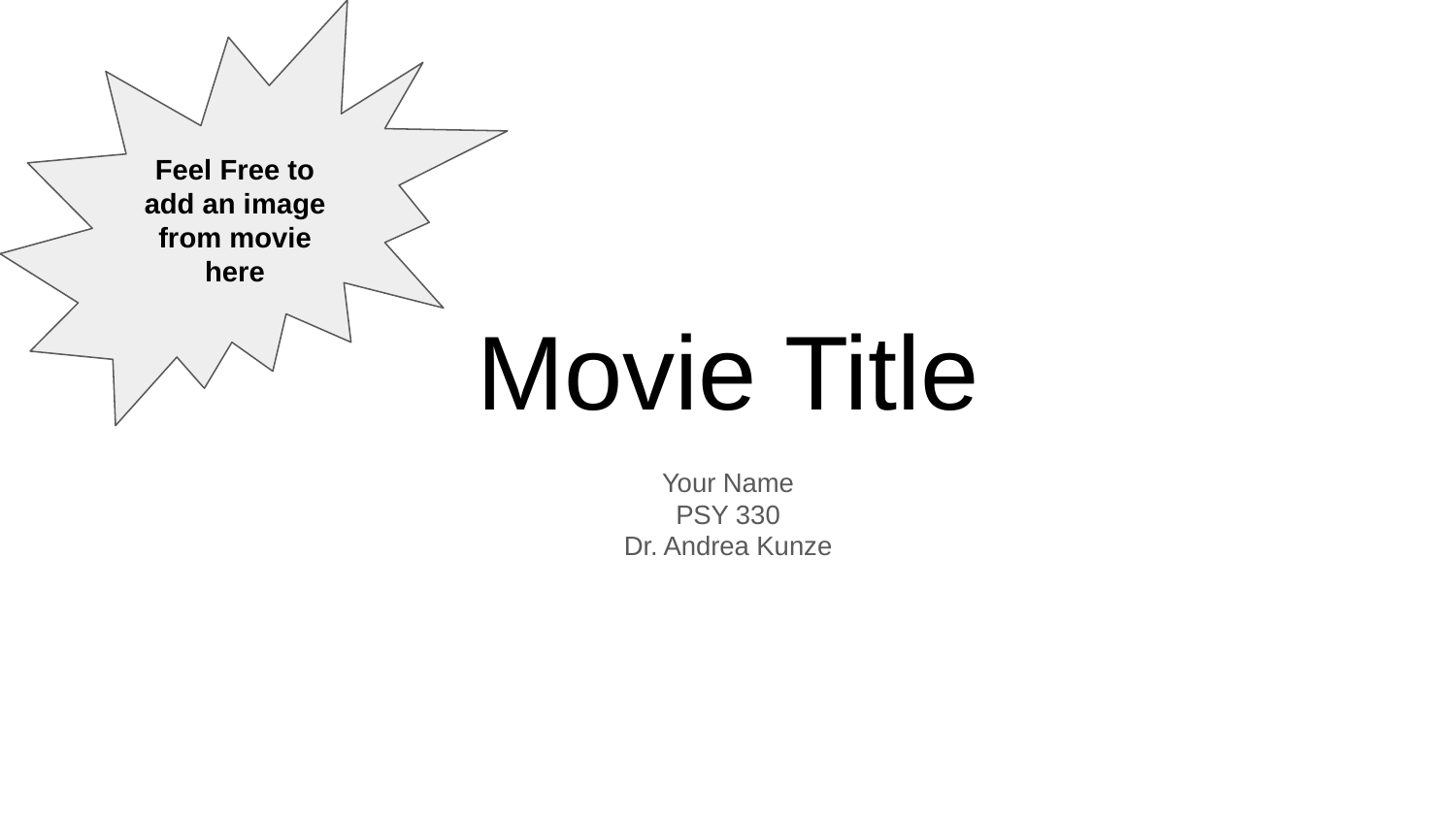

Feel Free to add an image from movie here
# Movie Title
Your Name
PSY 330
Dr. Andrea Kunze